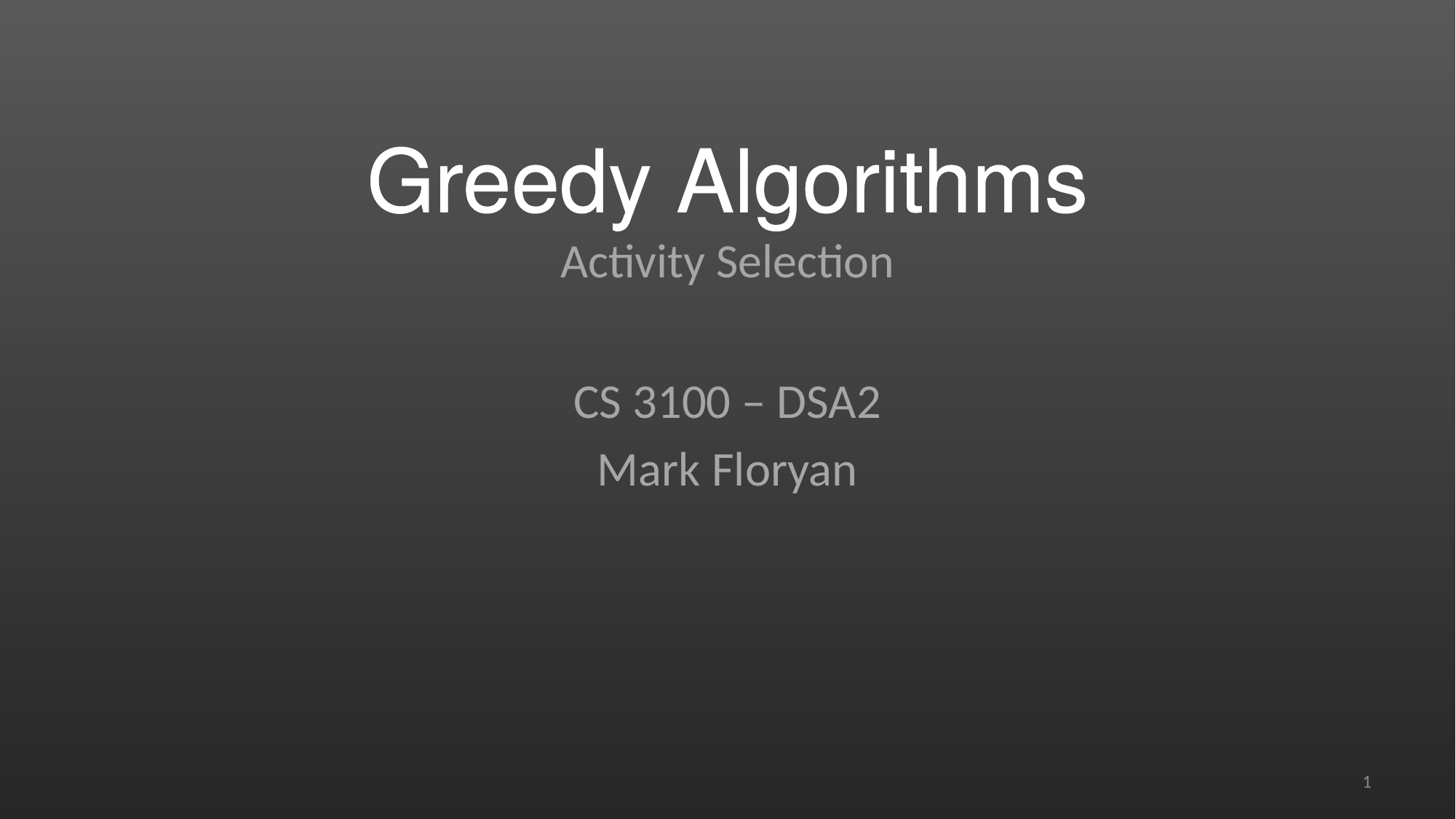

# Greedy Algorithms Activity Selection
CS 3100 – DSA2
Mark Floryan
1